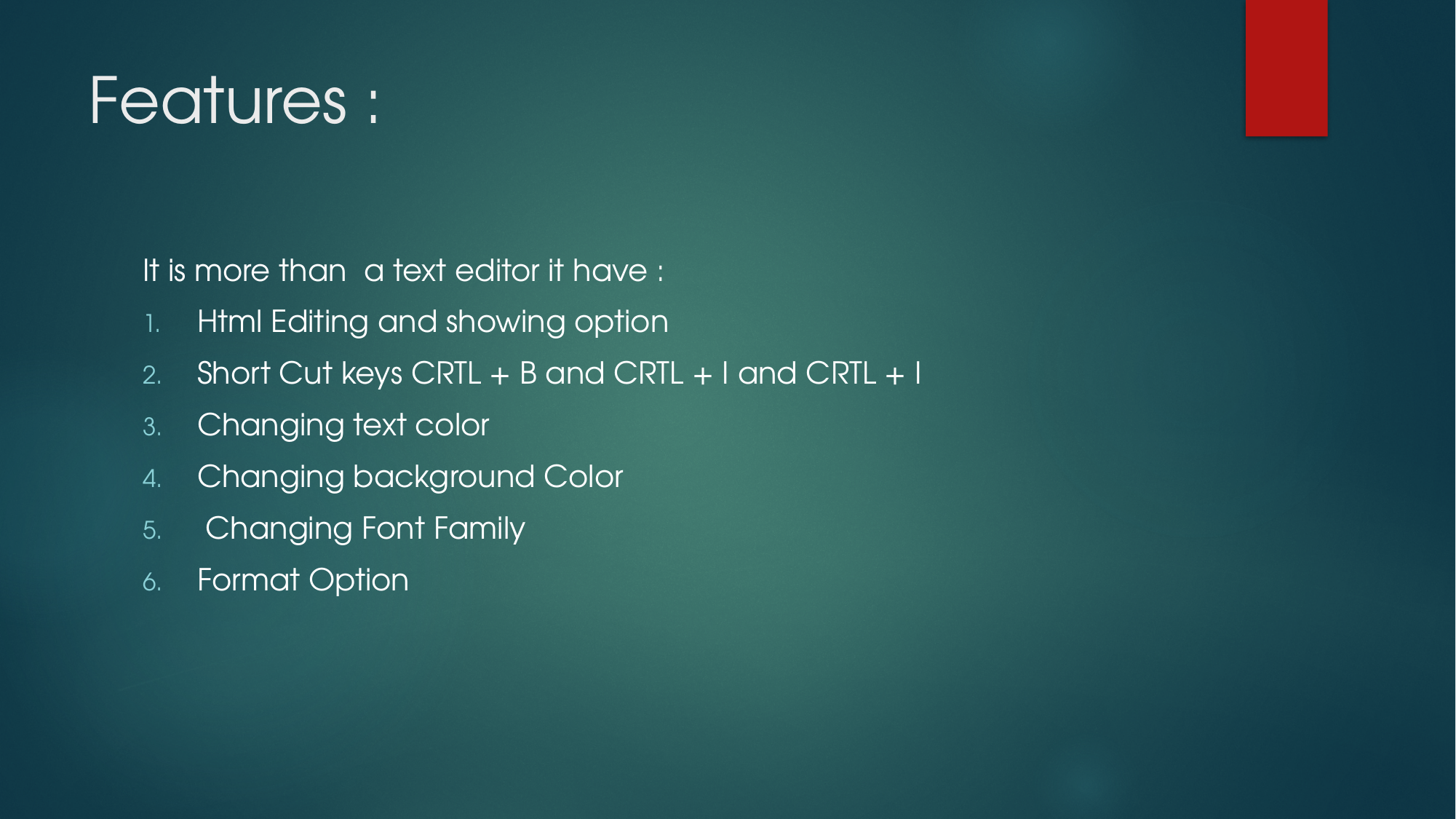

# Features :
It is more than  a text editor it have :
Html Editing and showing option
Short Cut keys CRTL + B and CRTL + I and CRTL + I
Changing text color
Changing background Color
 Changing Font Family
Format Option